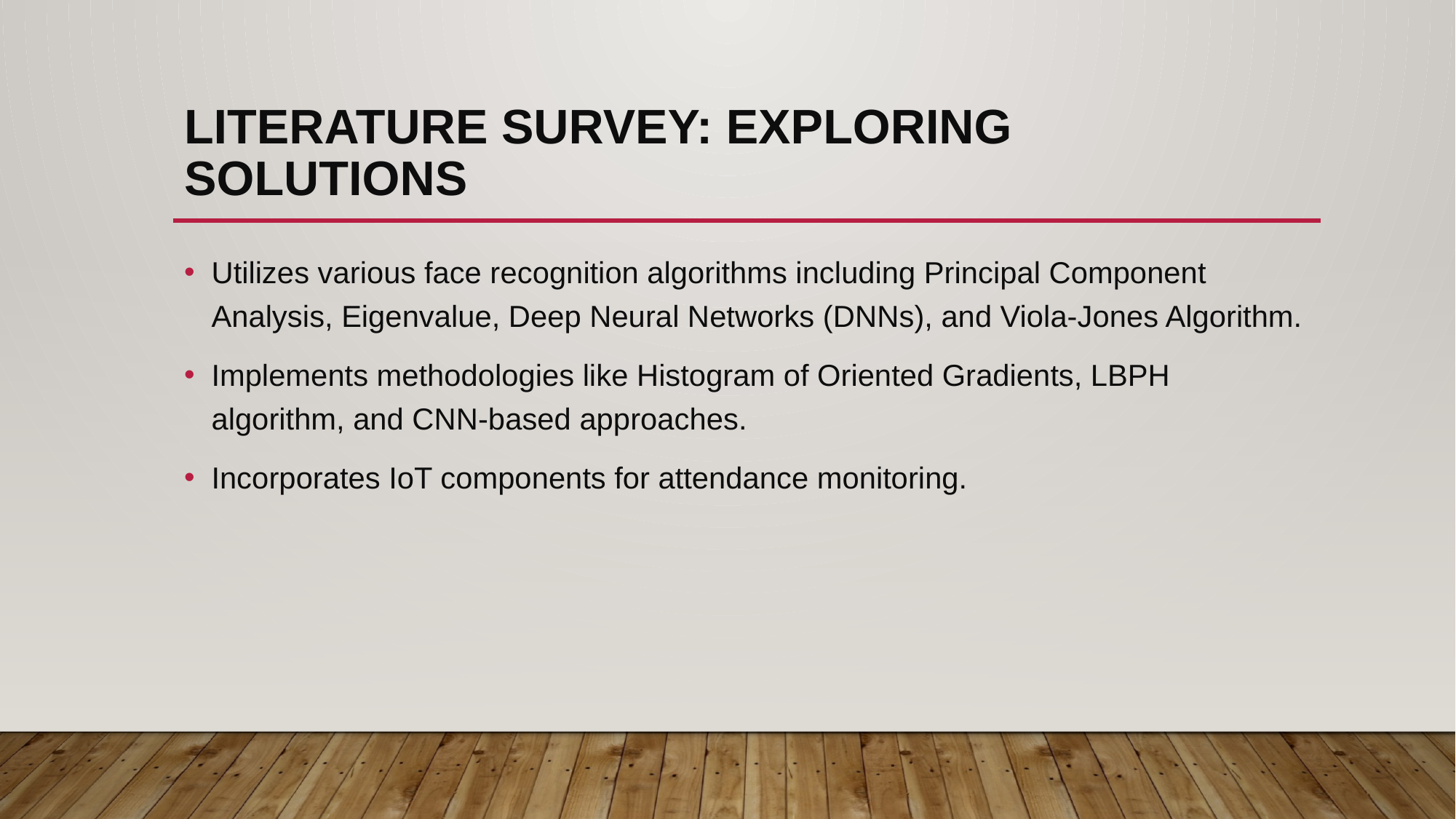

# Literature Survey: Exploring Solutions
Utilizes various face recognition algorithms including Principal Component Analysis, Eigenvalue, Deep Neural Networks (DNNs), and Viola-Jones Algorithm.
Implements methodologies like Histogram of Oriented Gradients, LBPH algorithm, and CNN-based approaches.
Incorporates IoT components for attendance monitoring.